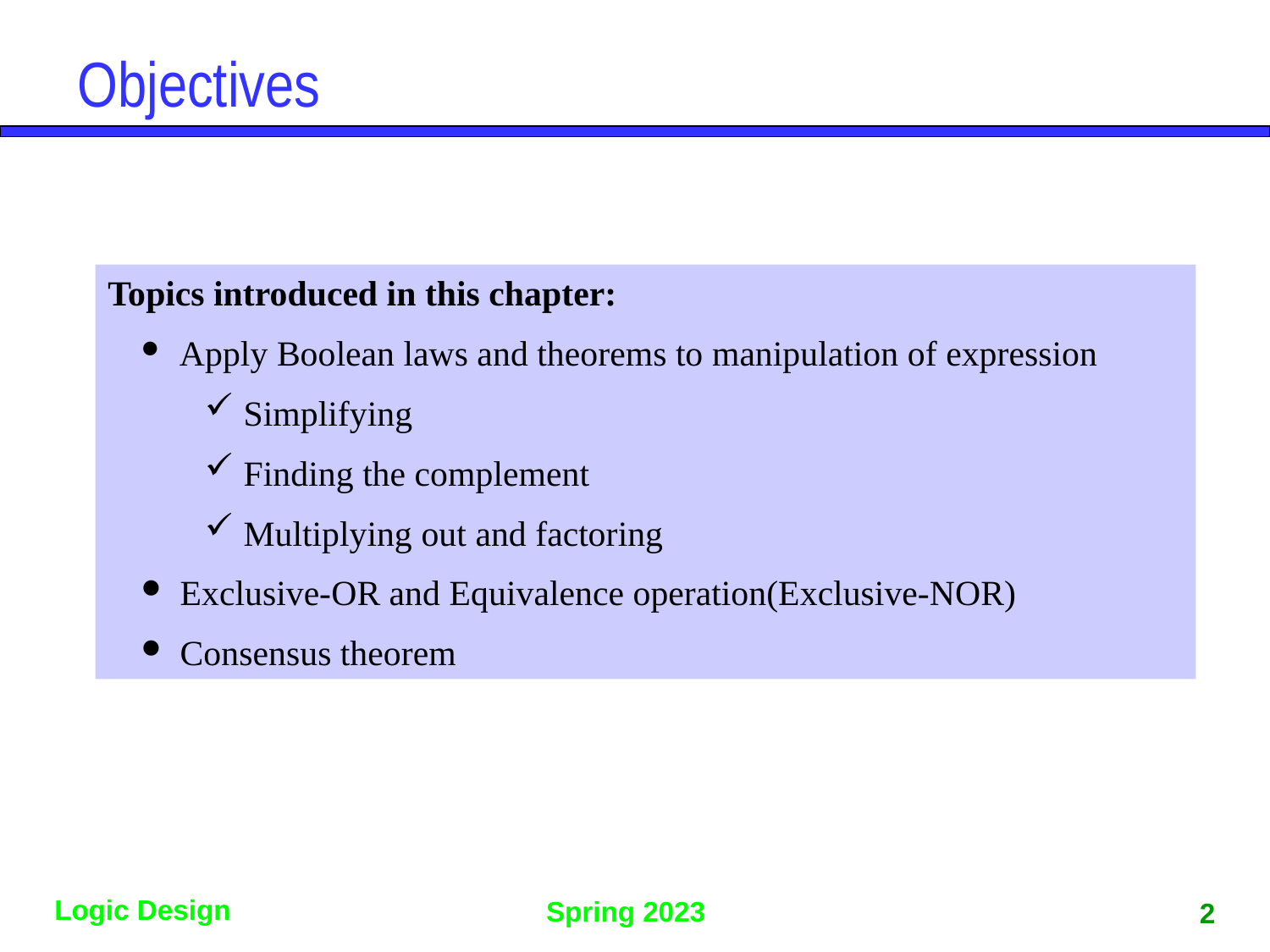

Objectives
Topics introduced in this chapter:
 Apply Boolean laws and theorems to manipulation of expression
 Simplifying
 Finding the complement
 Multiplying out and factoring
 Exclusive-OR and Equivalence operation(Exclusive-NOR)
 Consensus theorem
2